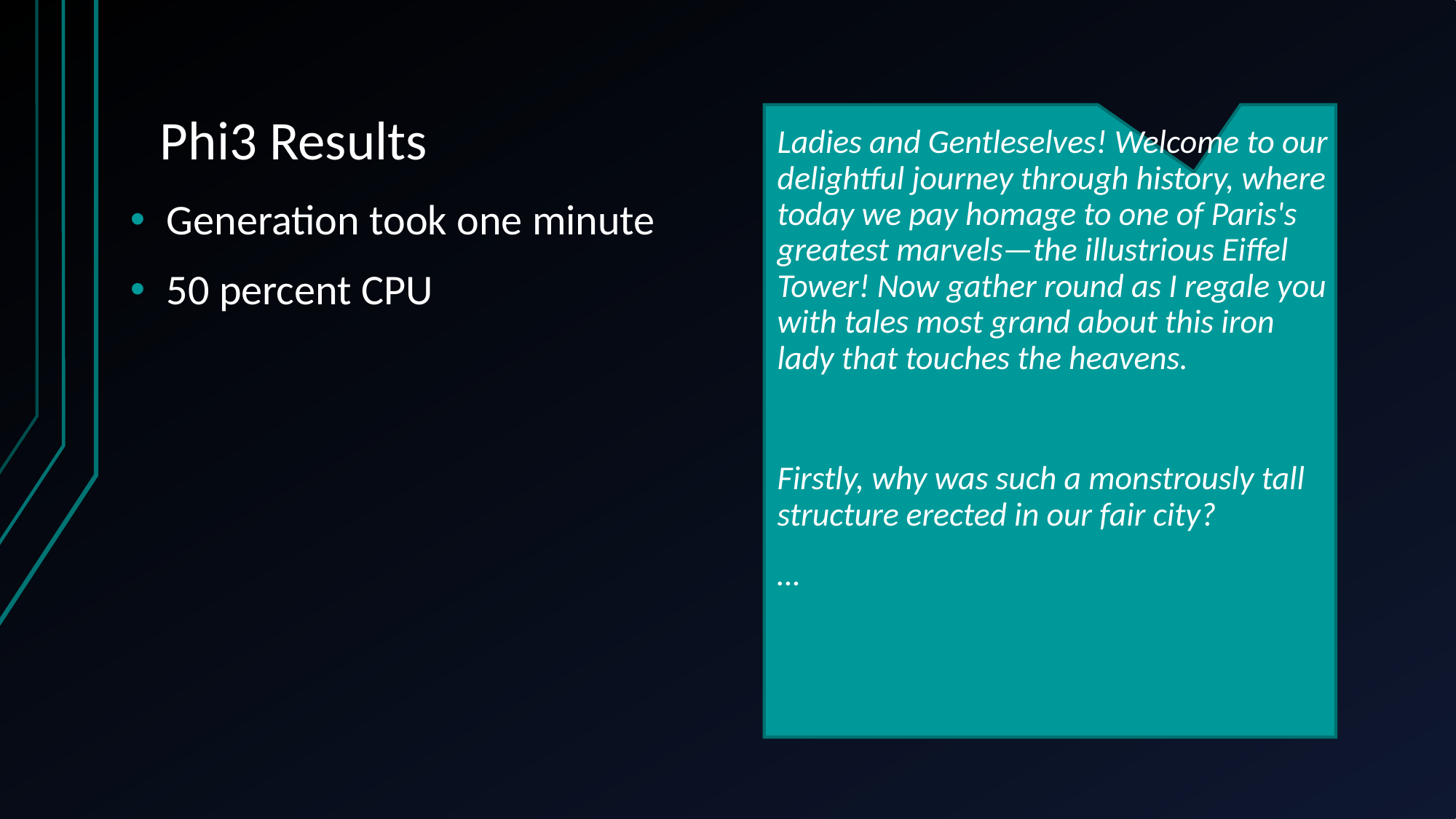

# Phi3 Results

Ladies and Gentleselves! Welcome to our delightful journey through history, where today we pay homage to one of Paris's greatest marvels—the illustrious Eiffel Tower! Now gather round as I regale you with tales most grand about this iron lady that touches the heavens.

Firstly, why was such a monstrously tall structure erected in our fair city?
…
Generation took one minute
50 percent CPU